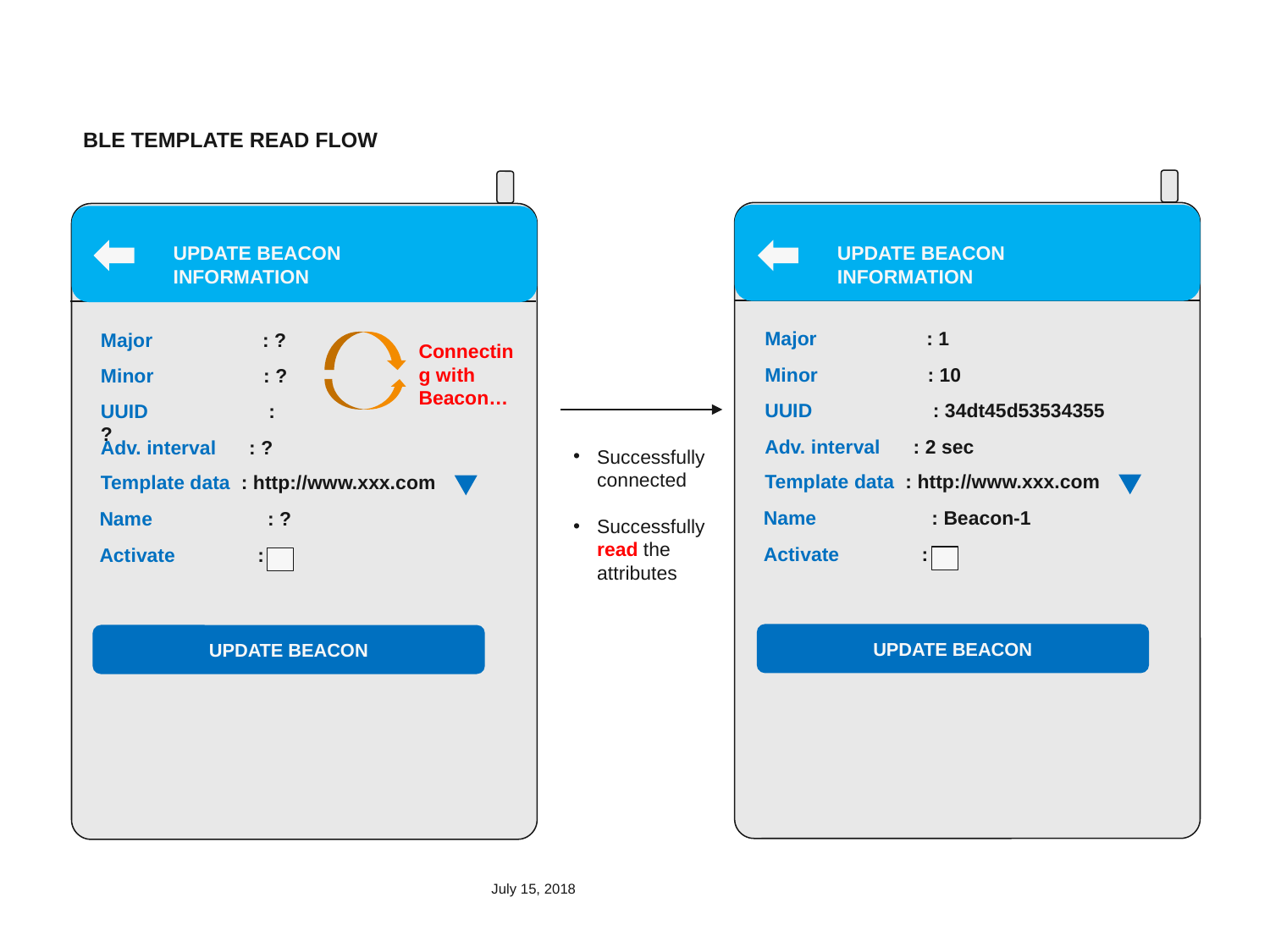

# BLE TEMPLATE READ FLOW

UPDATE BEACON INFORMATION
UPDATE BEACON INFORMATION

Major                    : 1
Major                    : ?

Connecting with Beacon…
Minor                    : 10
Minor                    : ?

UUID                      : 34dt45d53534355
UUID                      : ?
Adv. interval      : 2 sec
Adv. interval      : ?
Successfully connected

Successfully read the attributes
Template data  : http://www.xxx.com
Template data  : http://www.xxx.com

Name                     : Beacon-1
Name                     : ?
Activate               :
Activate               :

UPDATE BEACON
UPDATE BEACON
July 15, 2018